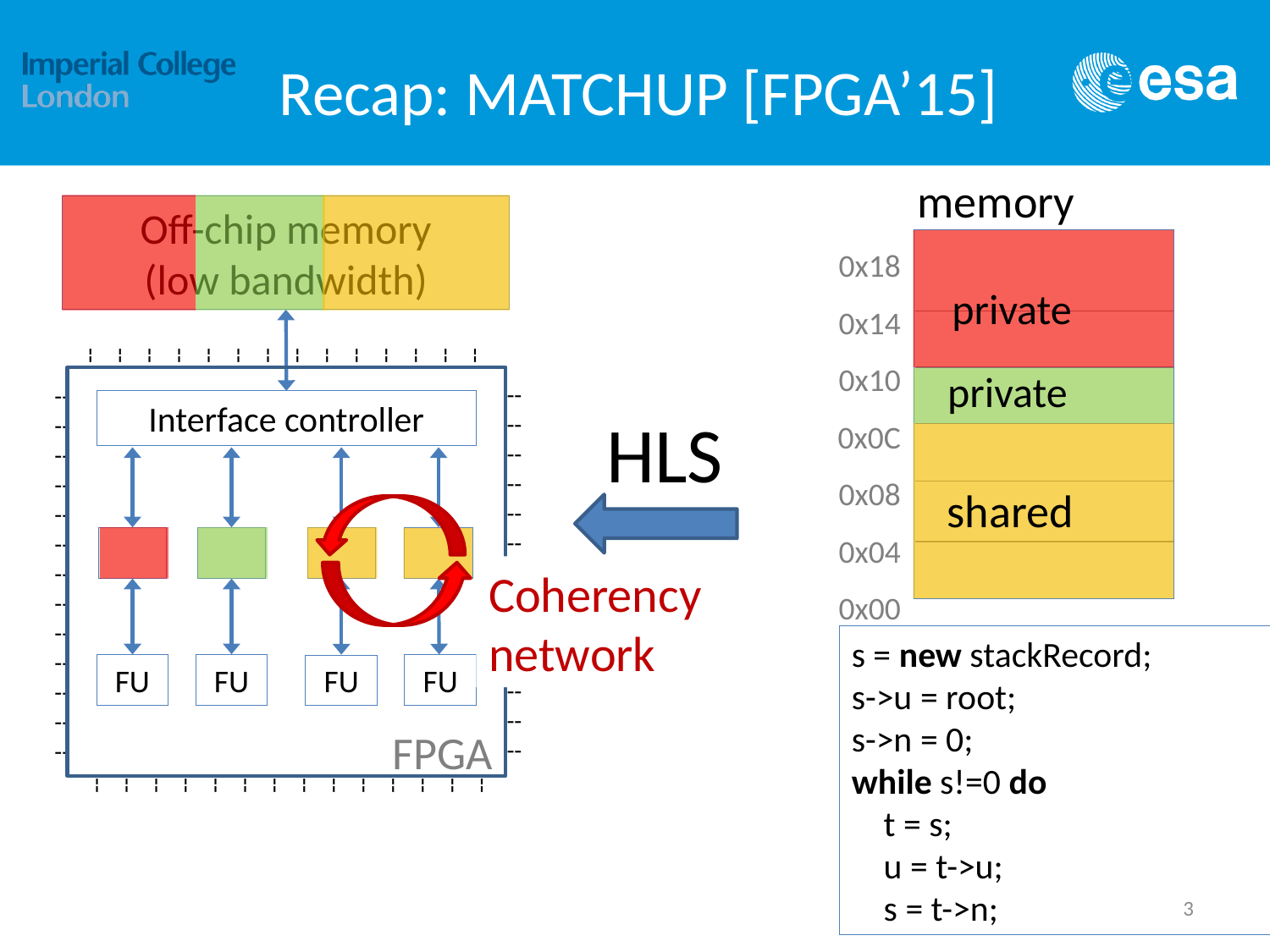

# Recap: MATCHUP [FPGA’15]
--
--
--
--
--
--
--
--
--
--
--
--
--
--
memory

Off-chip memory
(low bandwidth)

0x18
0x14
0x10
0x0C
0x08
0x04
0x00

private
private

--
--
--
--
--
--
--
--
--
--
--
--
--
--
--
--
--
--
--
--
--
--
--
--
--
--
Interface controller
HLS

shared

Coherency
network

--
--
--
--
--
--
--
--
--
--
--
--
--
--
s = new stackRecord;
s->u = root;
s->n = 0;
while s!=0 do
    t = s;
    u = t->u;
    s = t->n;
FU
FU
FU
FU
FPGA
3